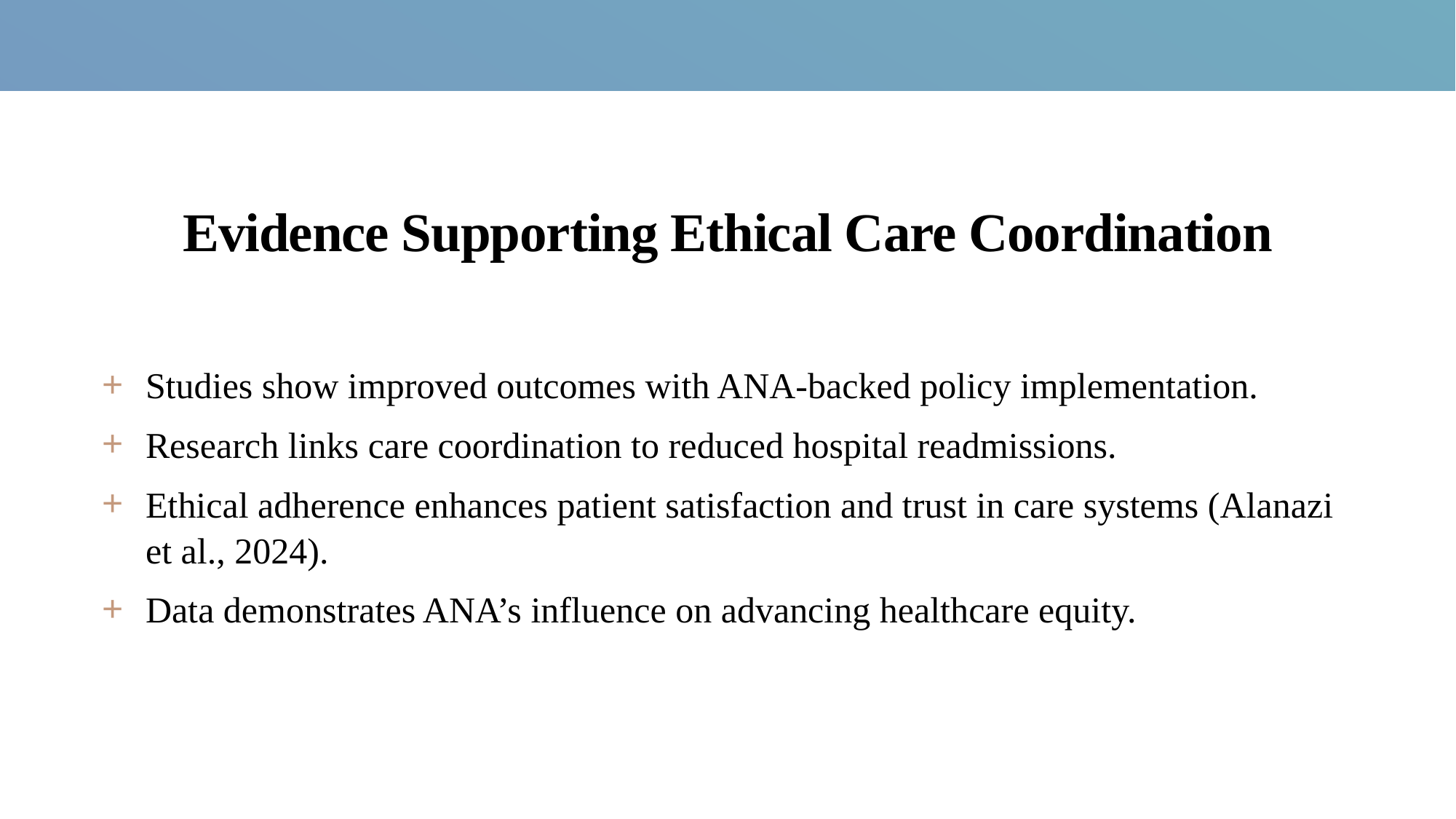

# Evidence Supporting Ethical Care Coordination
Studies show improved outcomes with ANA-backed policy implementation.
Research links care coordination to reduced hospital readmissions.
Ethical adherence enhances patient satisfaction and trust in care systems (Alanazi et al., 2024).
Data demonstrates ANA’s influence on advancing healthcare equity.